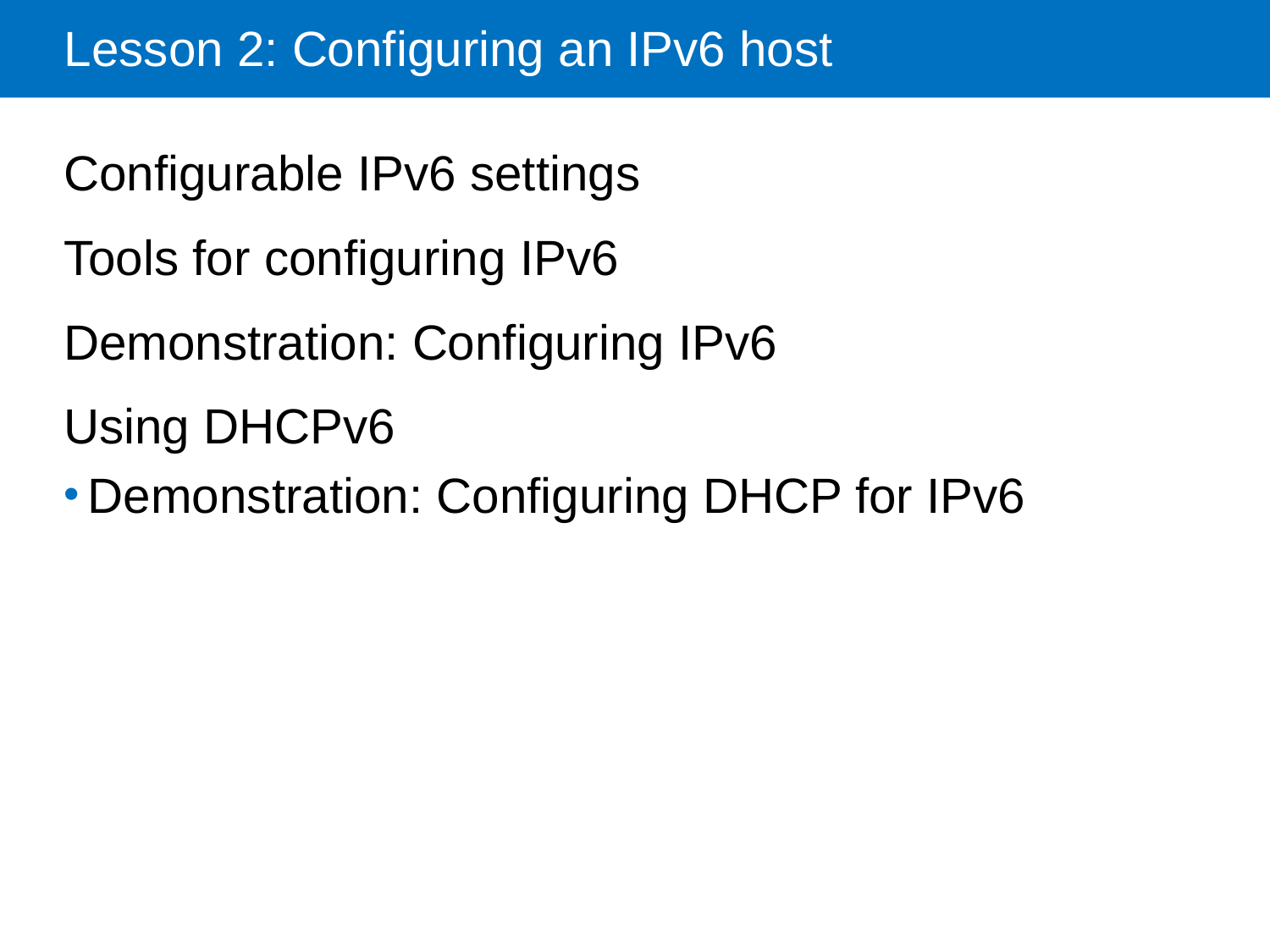

# Lesson 2: Configuring an IPv6 host
Configurable IPv6 settings
Tools for configuring IPv6
Demonstration: Configuring IPv6
Using DHCPv6
Demonstration: Configuring DHCP for IPv6